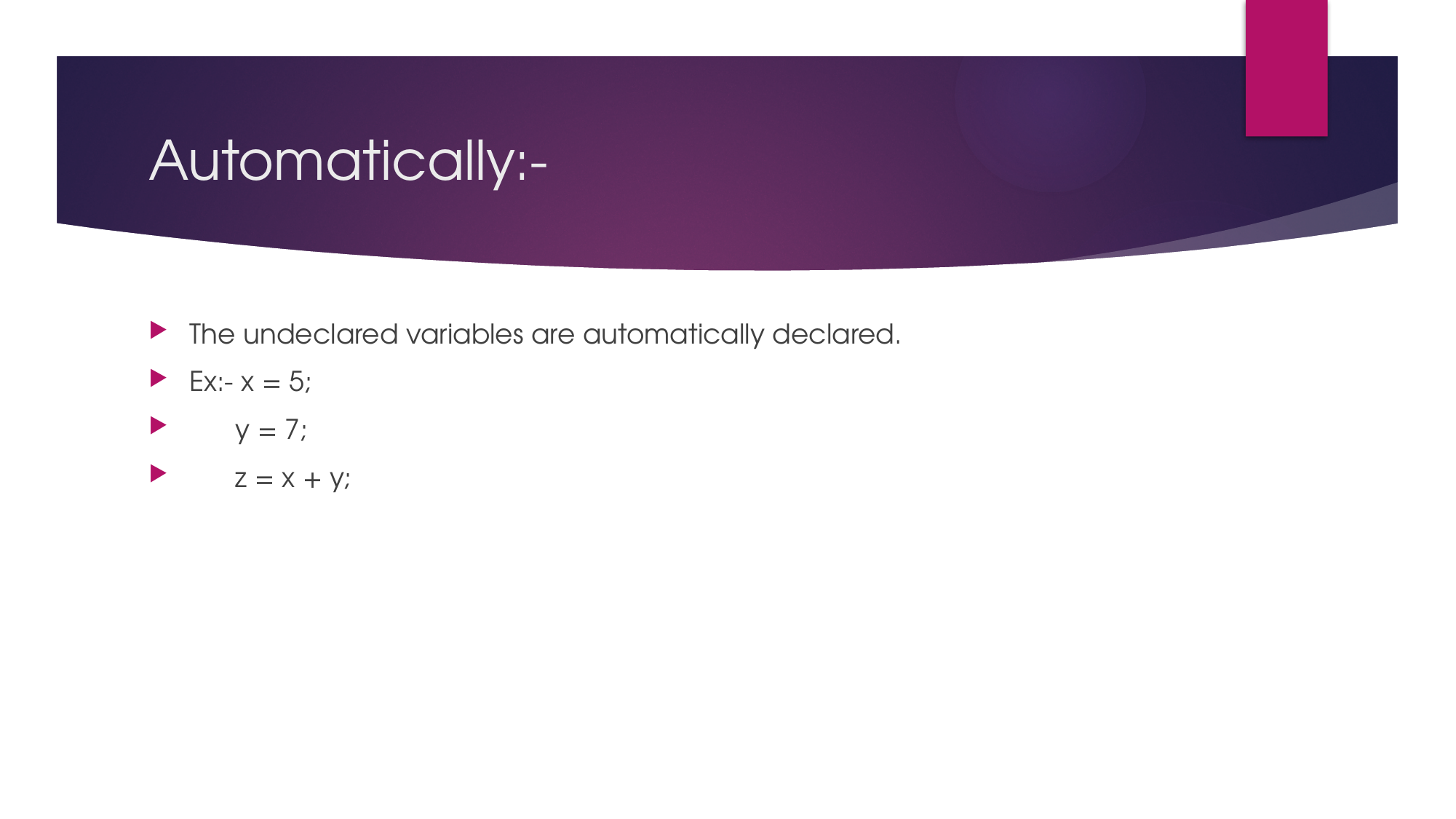

# Automatically:-
The undeclared variables are automatically declared.
Ex:- x = 5;
      y = 7;
      z = x + y;